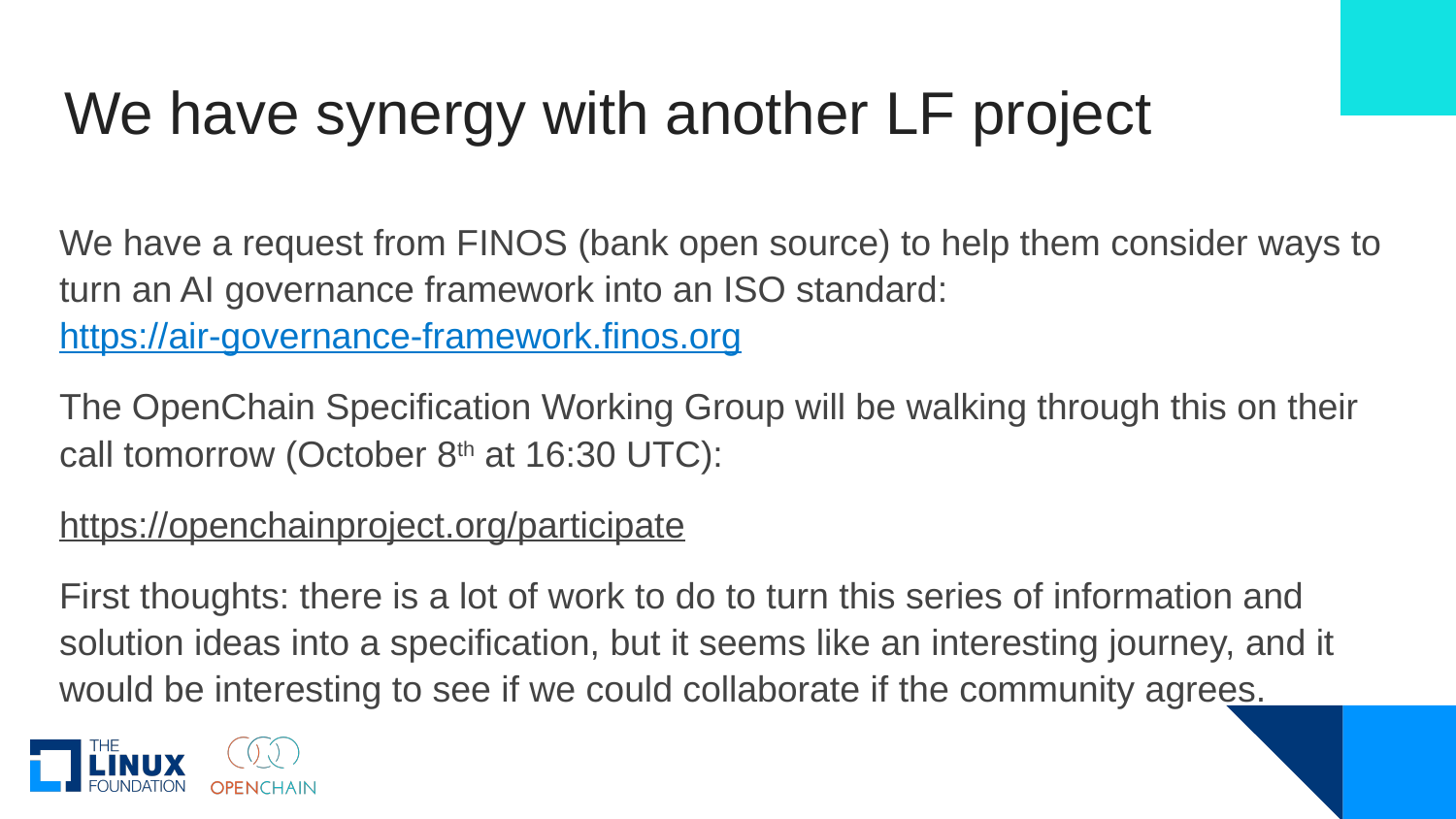

# We have synergy with another LF project
We have a request from FINOS (bank open source) to help them consider ways to turn an AI governance framework into an ISO standard:
https://air-governance-framework.finos.org
The OpenChain Specification Working Group will be walking through this on their call tomorrow (October 8th at 16:30 UTC):
https://openchainproject.org/participate
First thoughts: there is a lot of work to do to turn this series of information and solution ideas into a specification, but it seems like an interesting journey, and it would be interesting to see if we could collaborate if the community agrees.